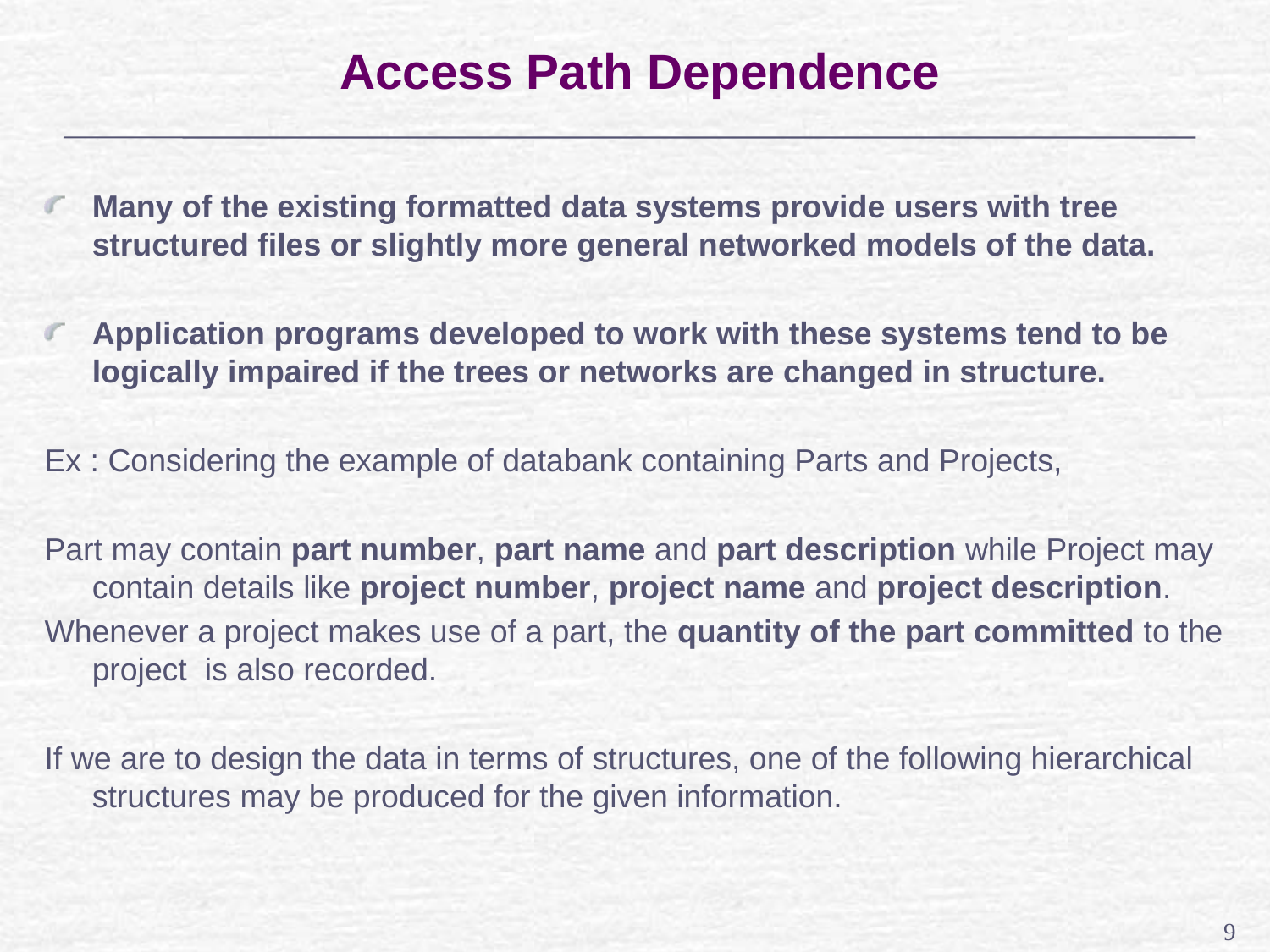

# Access Path Dependence

Many of the existing formatted data systems provide users with tree structured files or slightly more general networked models of the data.

Application programs developed to work with these systems tend to be logically impaired if the trees or networks are changed in structure.

Ex : Considering the example of databank containing Parts and Projects,

Part may contain part number, part name and part description while Project may contain details like project number, project name and project description.
Whenever a project makes use of a part, the quantity of the part committed to the project  is also recorded.

If we are to design the data in terms of structures, one of the following hierarchical structures may be produced for the given information.
9